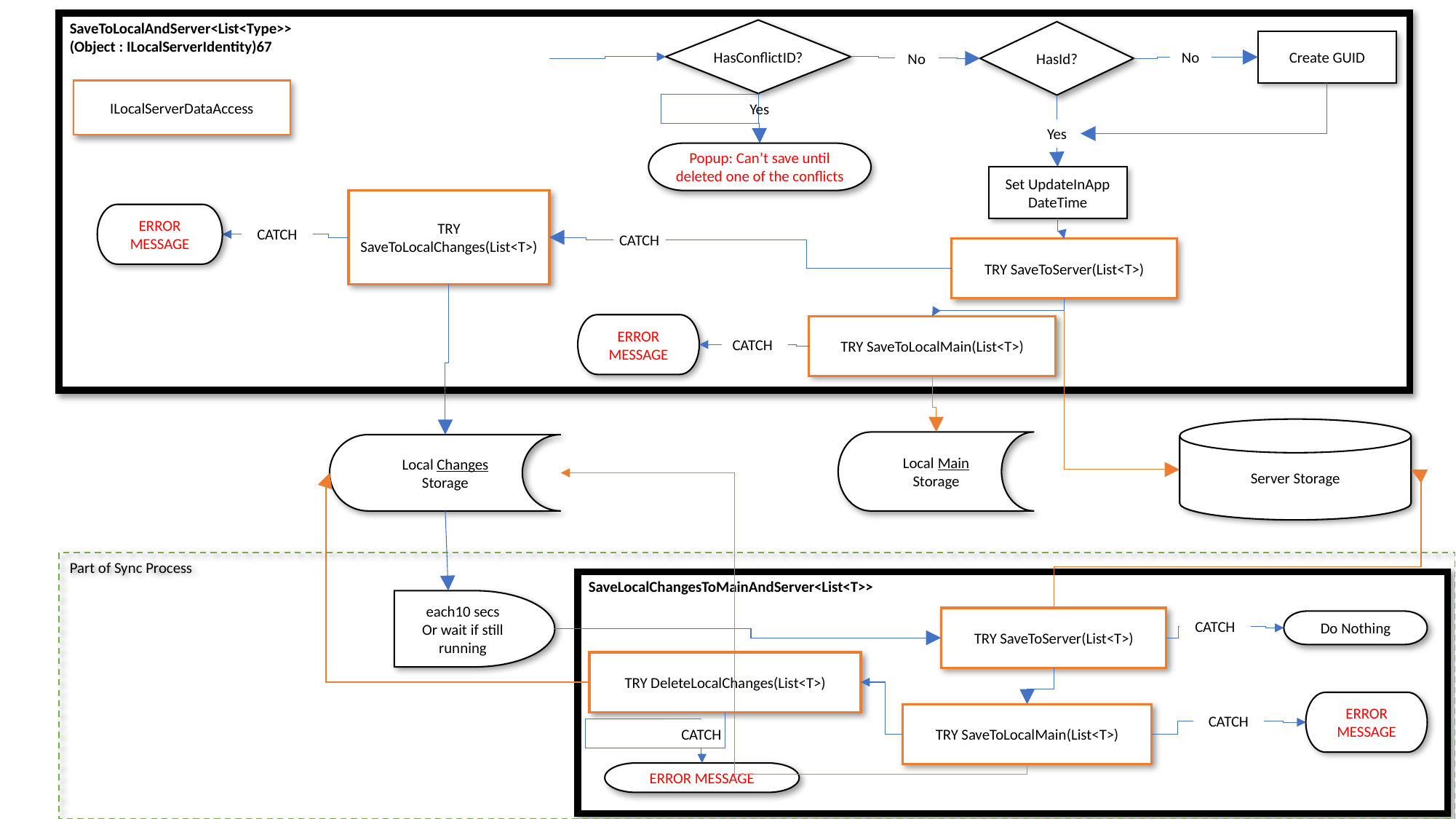

SaveToLocalAndServer<List<Type>>
(Object : ILocalServerIdentity)67
HasConflictID?
HasId?
Create GUID
No
No
ILocalServerDataAccess
Yes
Yes
Popup: Can’t save until deleted one of the conflicts
Set UpdateInApp DateTime
TRY
SaveToLocalChanges(List<T>)
ERROR MESSAGE
CATCH
CATCH
TRY SaveToServer(List<T>)
ERROR MESSAGE
TRY SaveToLocalMain(List<T>)
CATCH
Server Storage
Local Main Storage
Local Changes Storage
Part of Sync Process
SaveLocalChangesToMainAndServer<List<T>>
each10 secs
Or wait if still running
TRY SaveToServer(List<T>)
Do Nothing
CATCH
TRY DeleteLocalChanges(List<T>)
ERROR MESSAGE
TRY SaveToLocalMain(List<T>)
CATCH
CATCH
ERROR MESSAGE